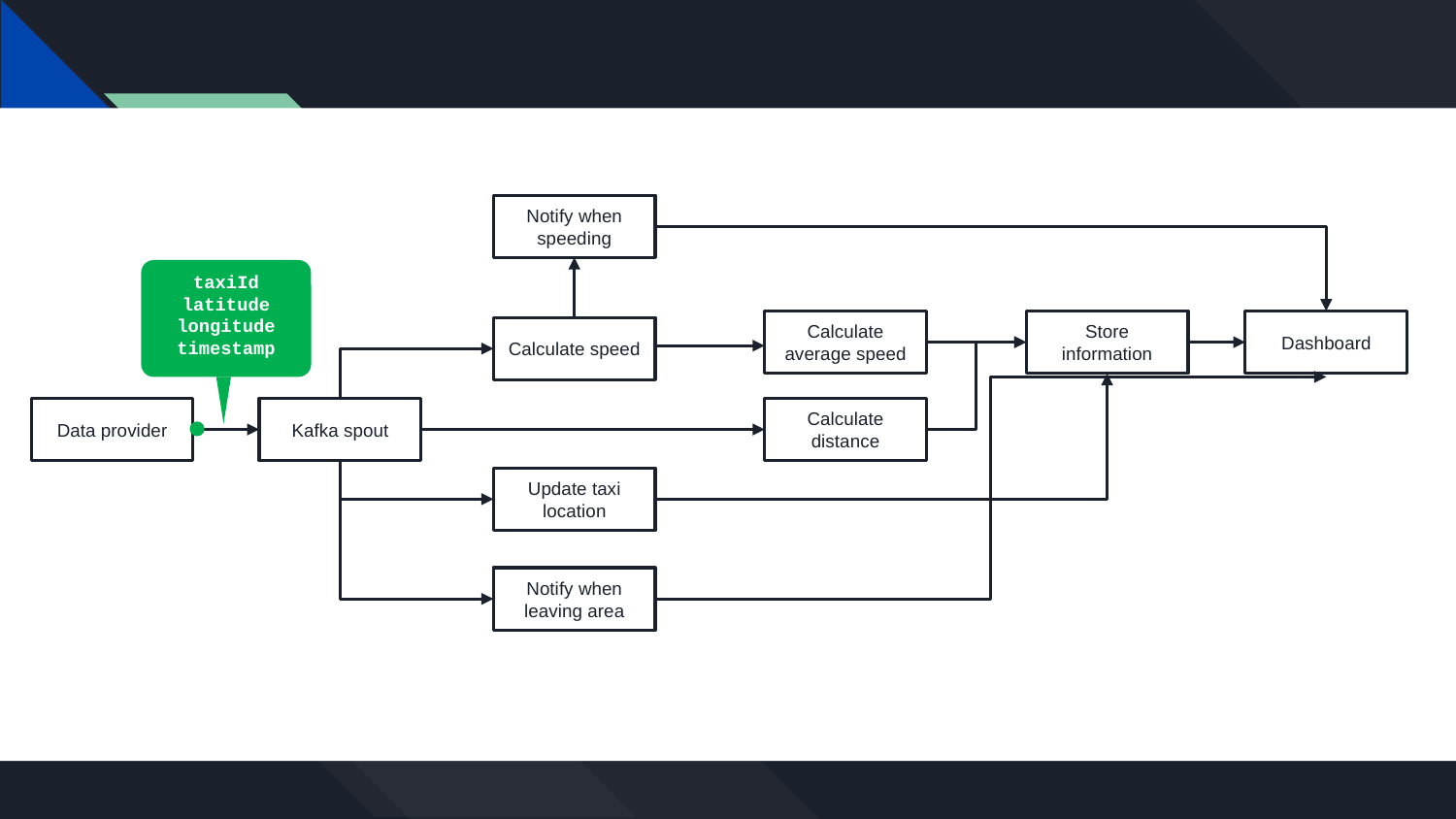

Notify when speeding
taxiId
latitude
longitude
timestamp
Calculate average speed
Store information
Dashboard
Calculate speed

Data provider
Kafka spout
Calculate distance

Update taxi location
Notify when leaving area